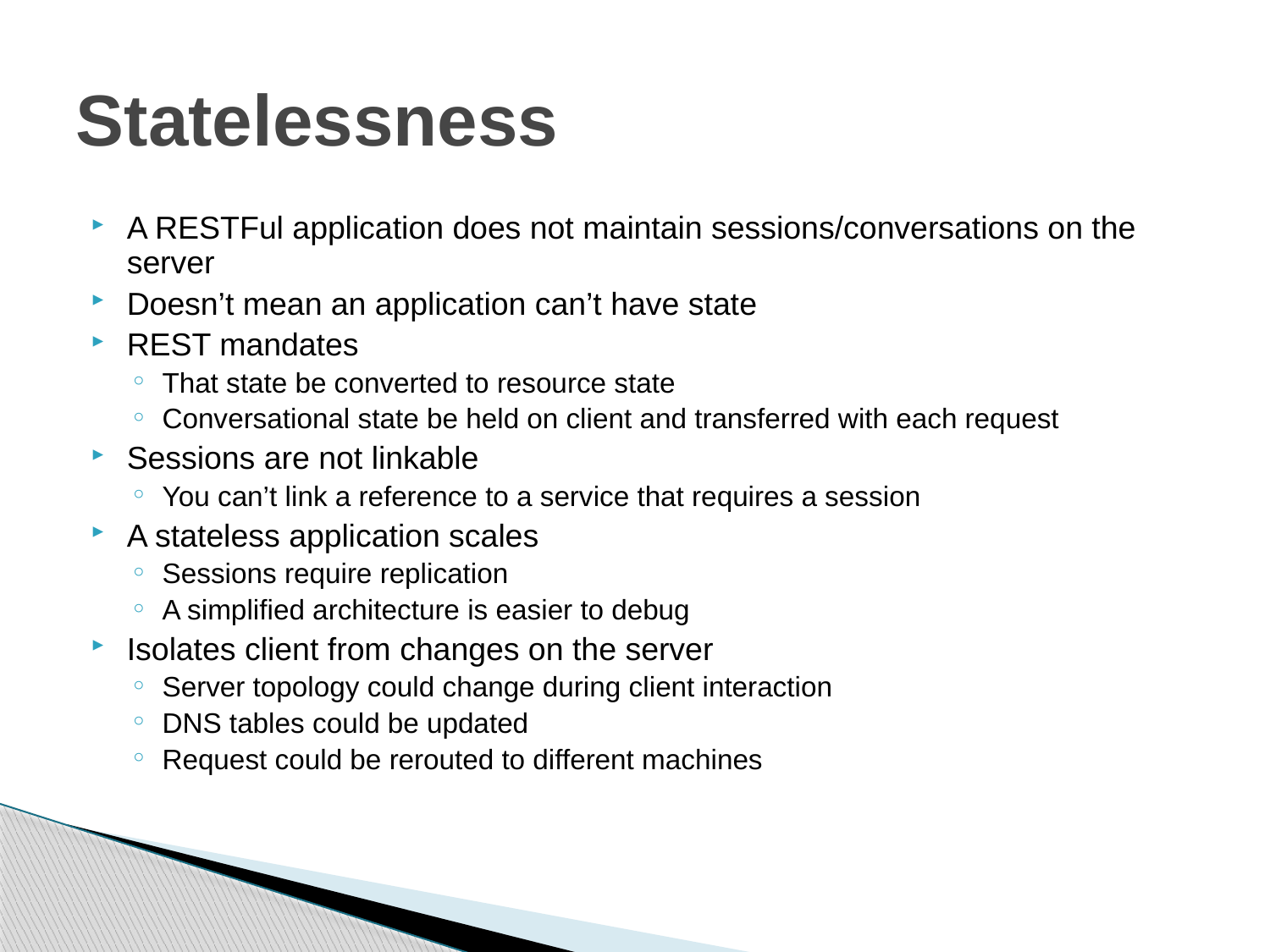

# Statelessness
A RESTFul application does not maintain sessions/conversations on the server
Doesn’t mean an application can’t have state
REST mandates
That state be converted to resource state
Conversational state be held on client and transferred with each request
Sessions are not linkable
You can’t link a reference to a service that requires a session
A stateless application scales
Sessions require replication
A simplified architecture is easier to debug
Isolates client from changes on the server
Server topology could change during client interaction
DNS tables could be updated
Request could be rerouted to different machines